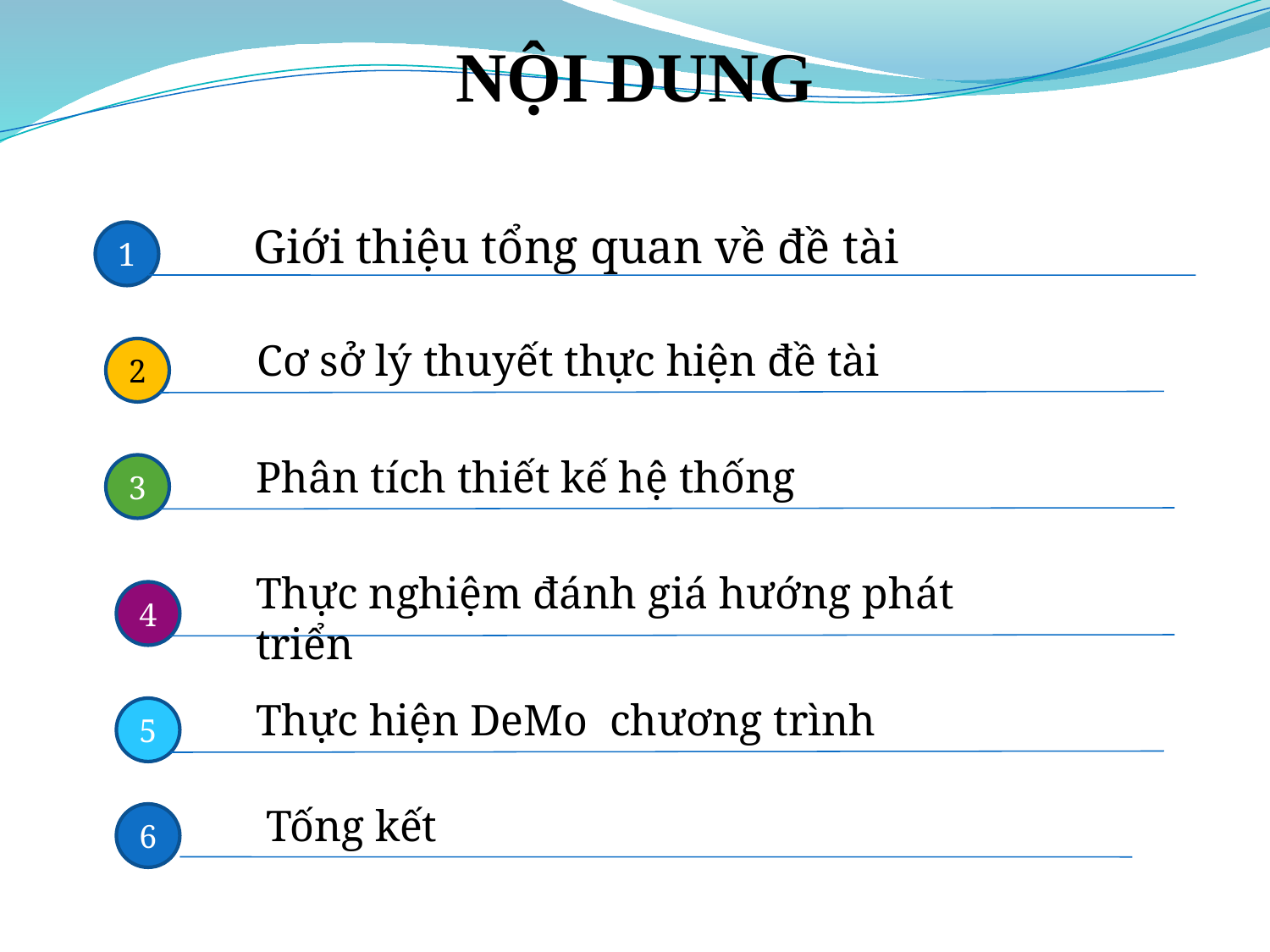

# NỘI DUNG
               Giới thiệu tổng quan về đề tài
1
   Cơ sở lý thuyết thực hiện đề tài
2
Phân tích thiết kế hệ thống
3
Thực nghiệm đánh giá hướng phát triển
4
Thực hiện DeMo  chương trình
5
Tống kết
6